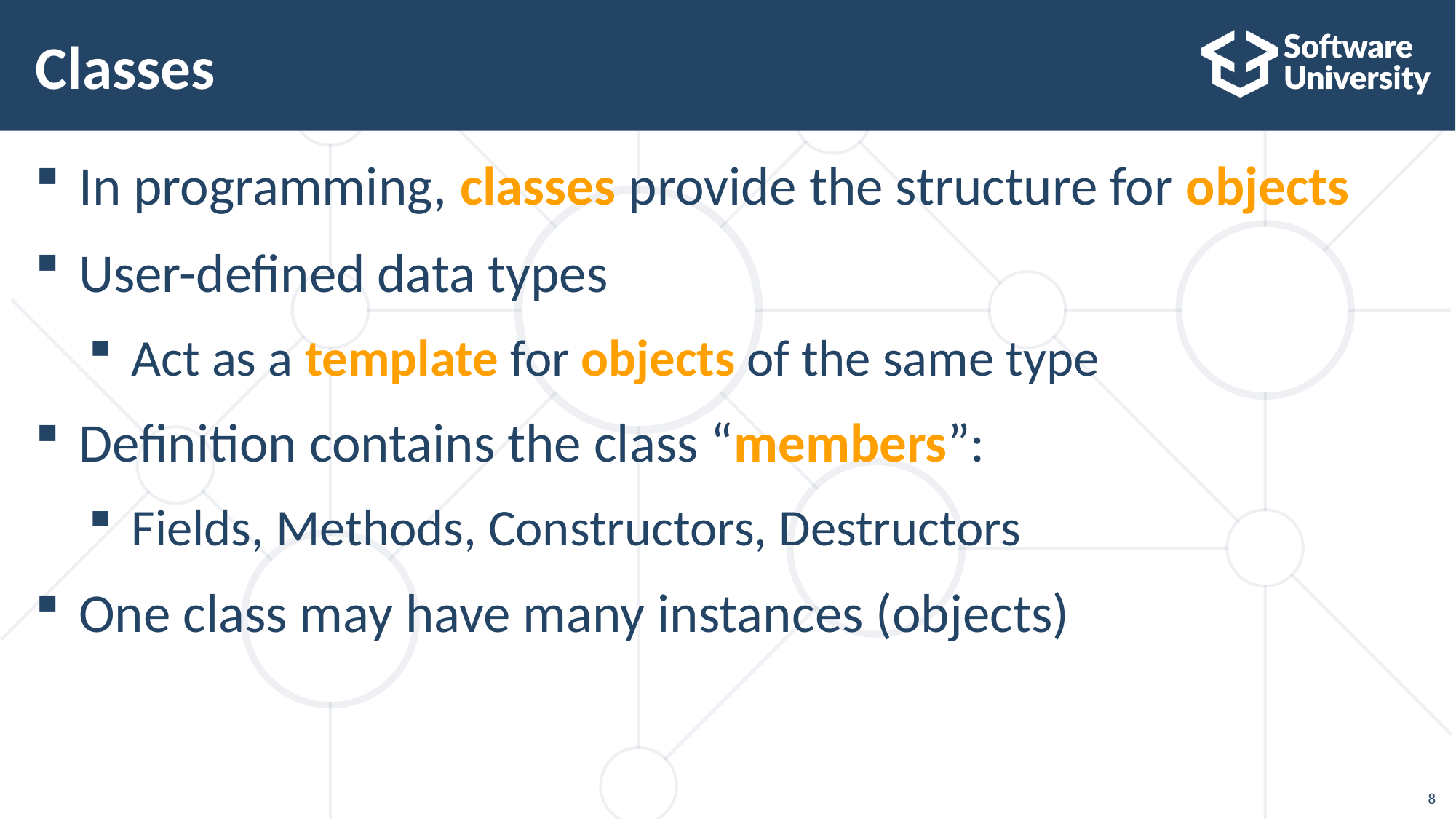

# Classes
In programming, classes provide the structure for objects
User-defined data types
Act as a template for objects of the same type
Definition contains the class “members”:
Fields, Methods, Constructors, Destructors
One class may have many instances (objects)
8